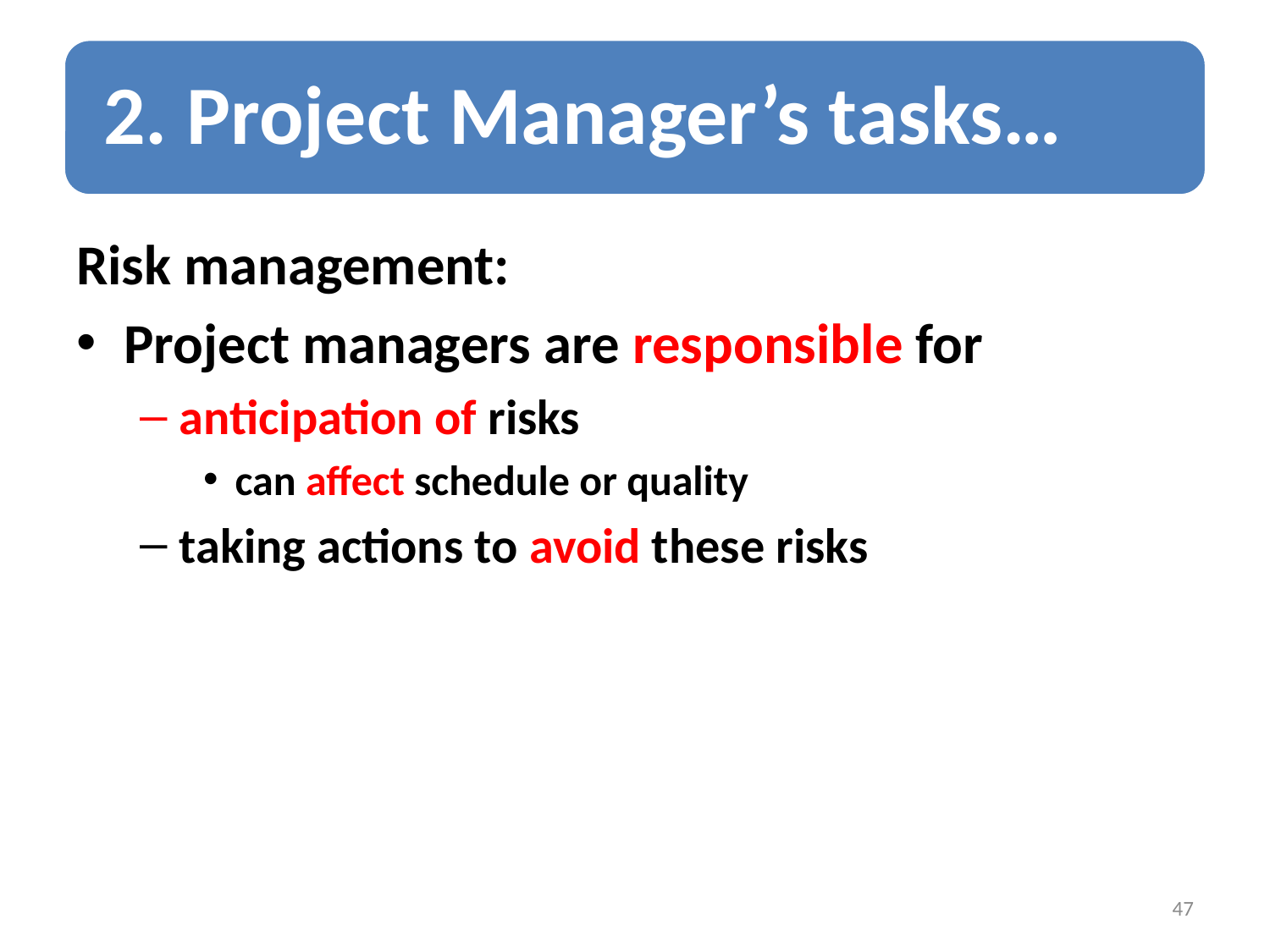

2. Project Manager’s tasks…
Risk management:
Project managers are responsible for
anticipation of risks
can affect schedule or quality
taking actions to avoid these risks
47